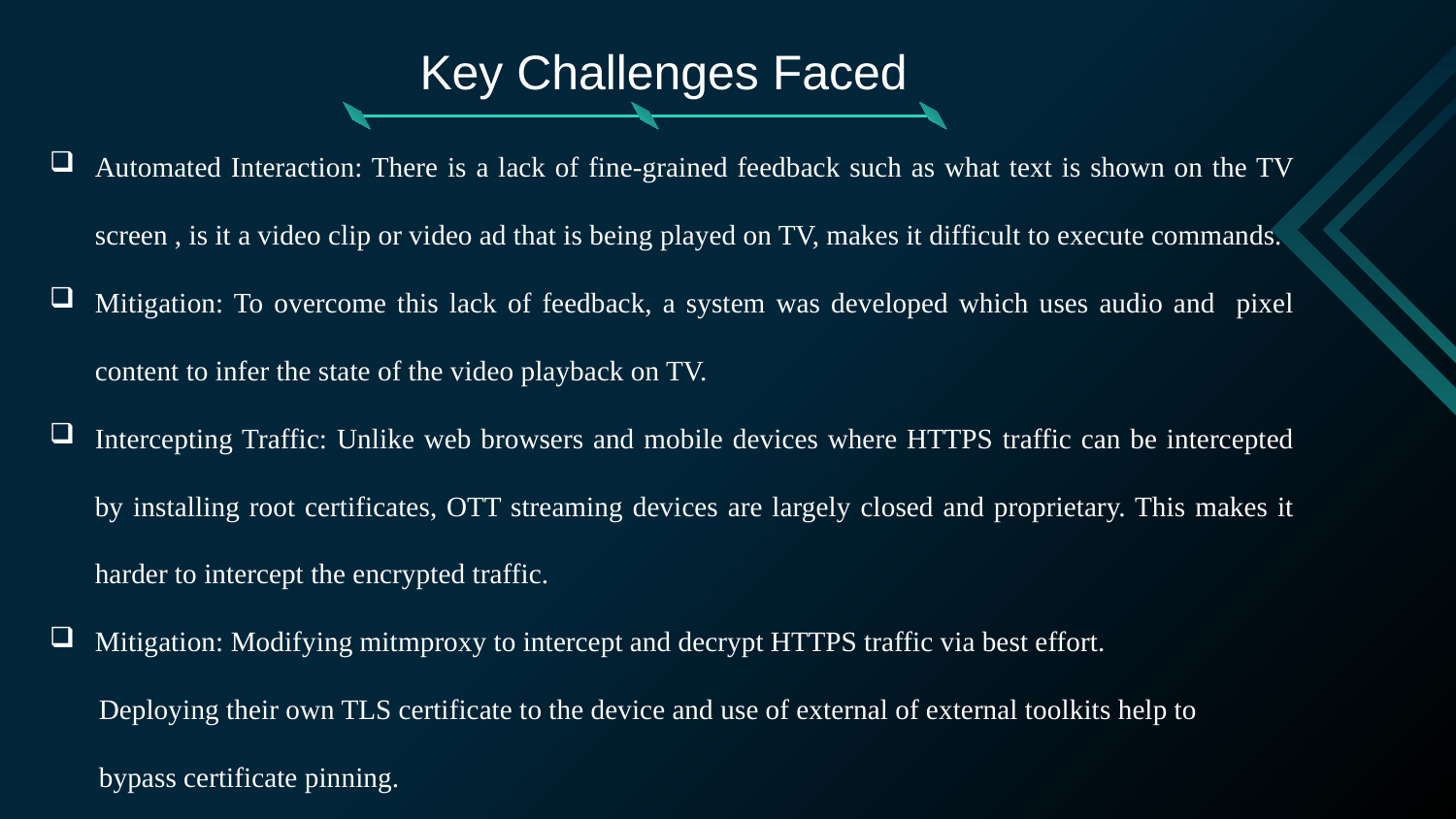

Key Challenges Faced
Automated Interaction: There is a lack of fine-grained feedback such as what text is shown on the TV screen , is it a video clip or video ad that is being played on TV, makes it difficult to execute commands.
Mitigation: To overcome this lack of feedback, a system was developed which uses audio and  pixel content to infer the state of the video playback on TV.
Intercepting Traffic: Unlike web browsers and mobile devices where HTTPS traffic can be intercepted by installing root certificates, OTT streaming devices are largely closed and proprietary. This makes it harder to intercept the encrypted traffic.
Mitigation: Modifying mitmproxy to intercept and decrypt HTTPS traffic via best effort.
       Deploying their own TLS certificate to the device and use of external of external toolkits help to
       bypass certificate pinning.